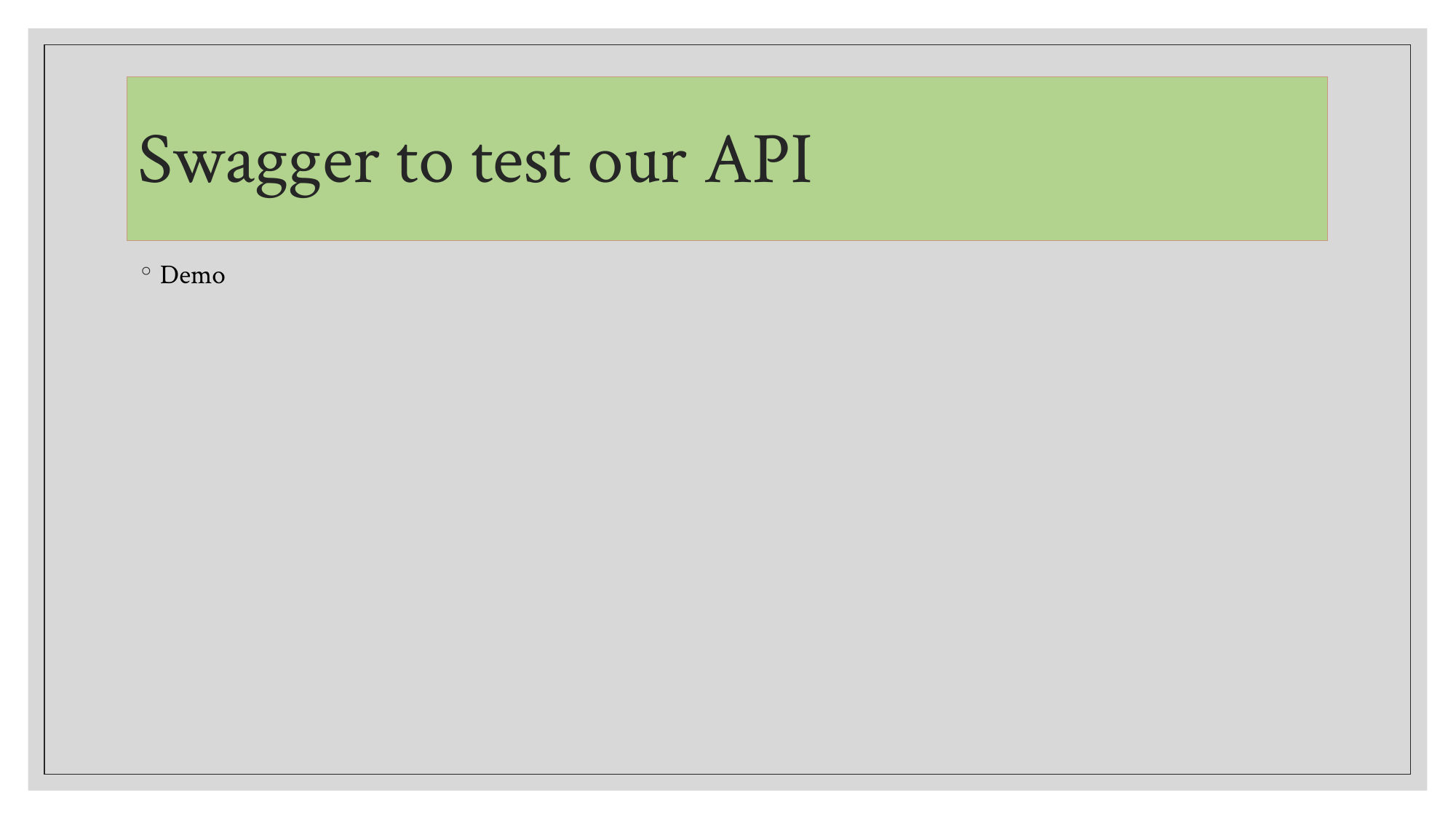

# Swagger to test our API
Demo